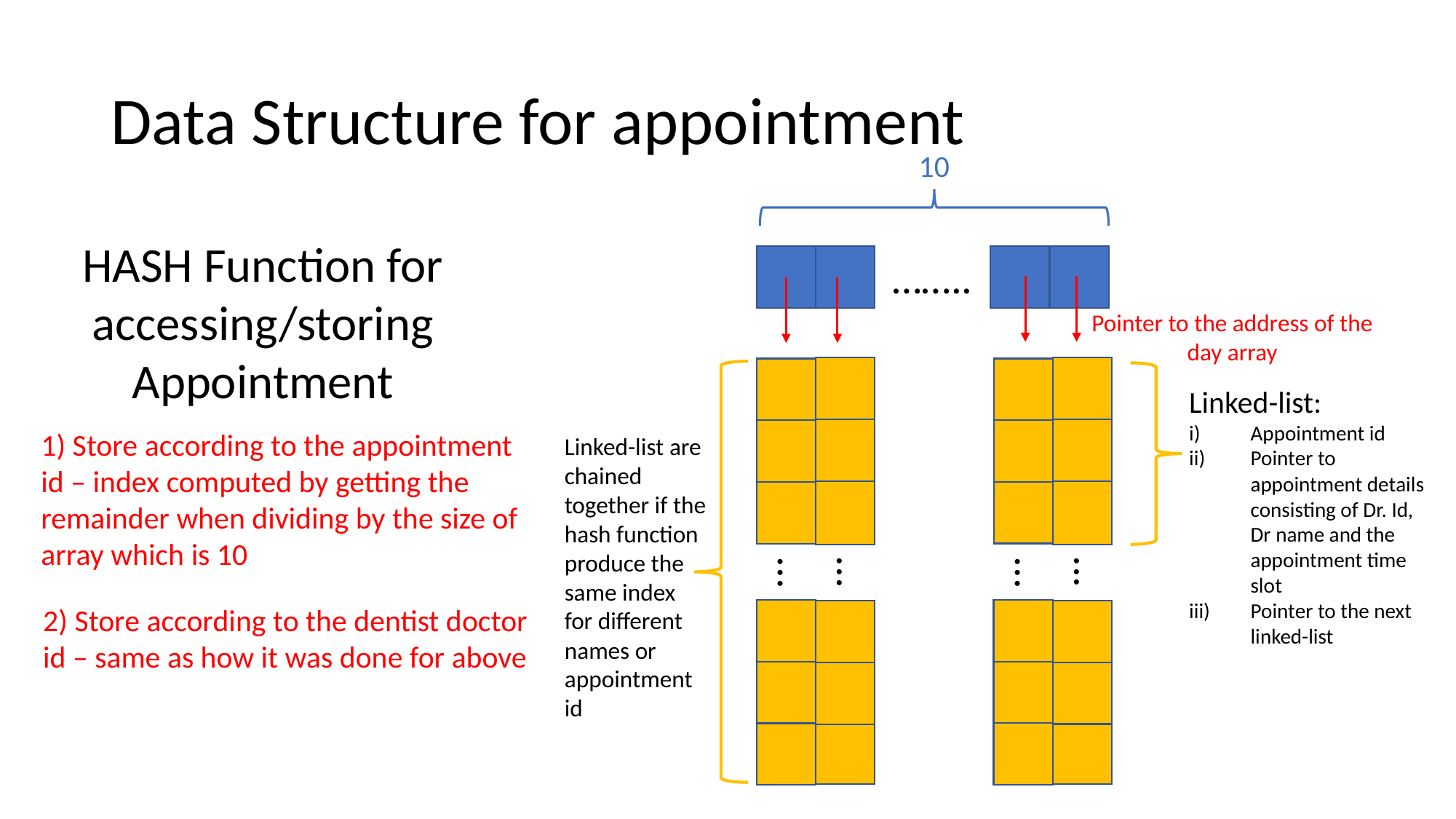

# Data Structure for appointment
10
HASH Function for accessing/storing Appointment

……..

Pointer to the address of the day array

Linked-list:
Appointment id
Pointer to appointment details consisting of Dr. Id, Dr name and the appointment time slot
Pointer to the next linked-list

1) Store according to the appointment id – index computed by getting the remainder when dividing by the size of array which is 10

Linked-list are chained together if the hash function produce the same index for different names or appointment id

...
...
...
...
2) Store according to the dentist doctor id – same as how it was done for above